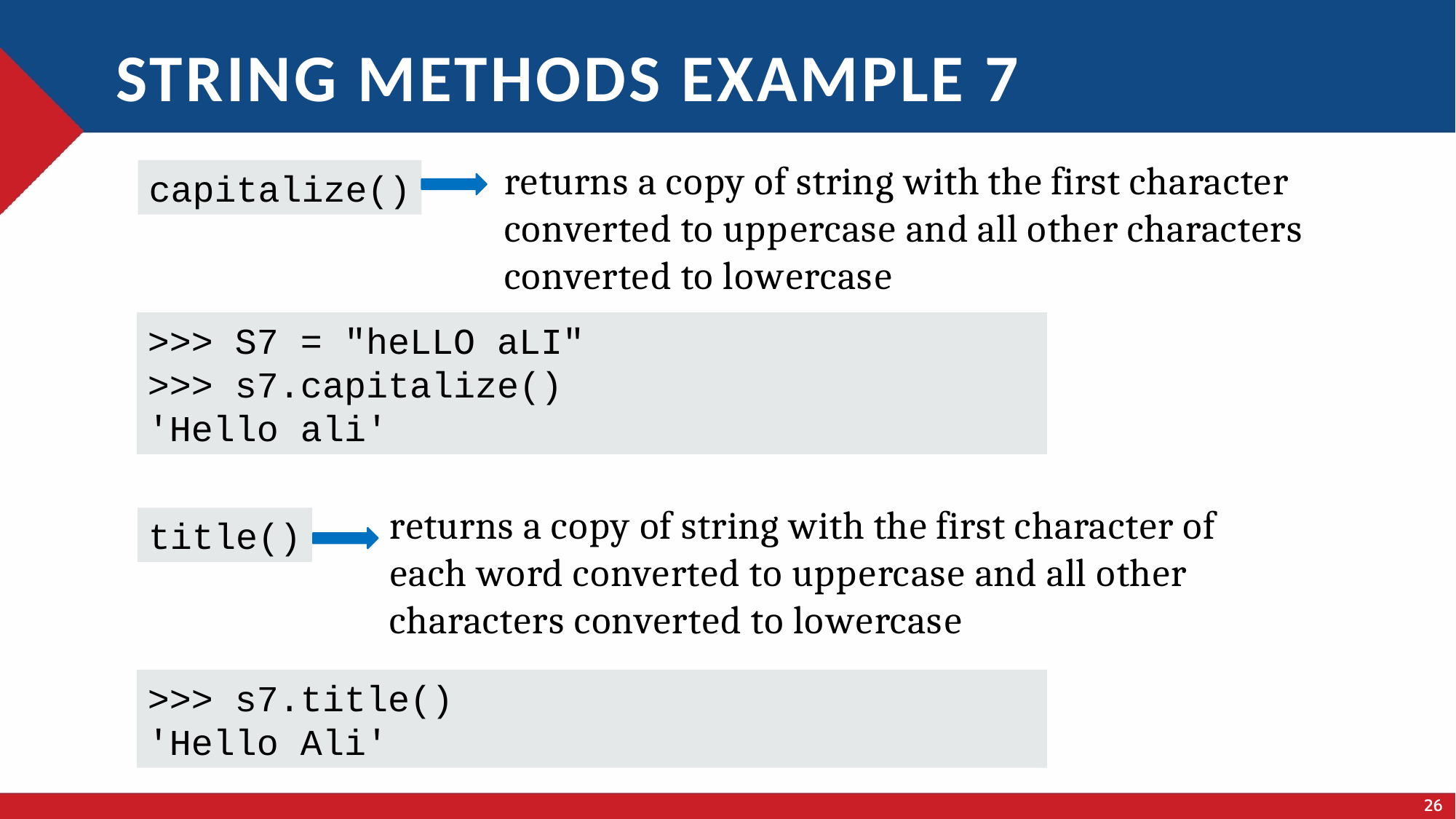

# String methods example 7

returns a copy of string with the first character converted to uppercase and all other characters converted to lowercase
capitalize()

>>> S7 = "heLLO aLI"
>>> s7.capitalize()
'Hello ali'
returns a copy of string with the first character of each word converted to uppercase and all other characters converted to lowercase
title()

>>> s7.title()
'Hello Ali'
26